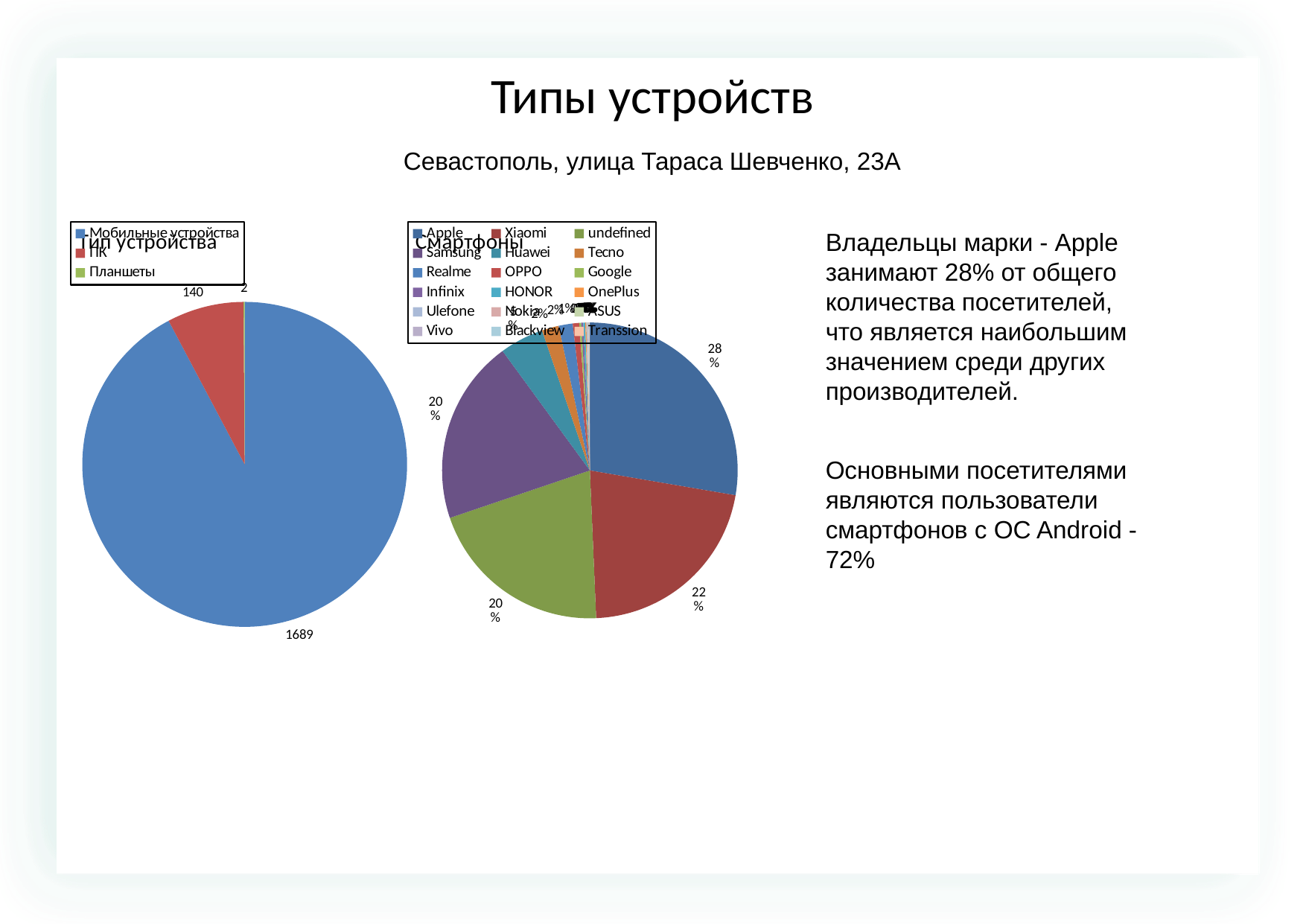

Типы устройств
Севастополь, улица Тараса Шевченко, 23А

### Chart: Тип устройства

| Category |  |
|---|---|
| Мобильные устройства | 1689.0 |
| ПК | 140.0 |
| Планшеты | 2.0 |

### Chart: Смартфоны

| Category |  |
|---|---|
| Apple | 507.0 |
| Xiaomi | 396.0 |
| undefined | 375.0 |
| Samsung | 369.0 |
| Huawei | 88.0 |
| Tecno | 34.0 |
| Realme | 28.0 |
| OPPO | 13.0 |
| Google | 4.0 |
| Infinix | 4.0 |
| HONOR | 4.0 |
| OnePlus | 2.0 |
| Ulefone | 2.0 |
| Nokia | 1.0 |
| ASUS | 1.0 |
| Vivo | 1.0 |
| Blackview | 1.0 |
| Transsion | 1.0 |
Владельцы марки - Apple занимают 28% от общего количества посетителей, что является наибольшим значением среди других производителей.
Основными посетителями являются пользователи  смартфонов с OC Android - 72%